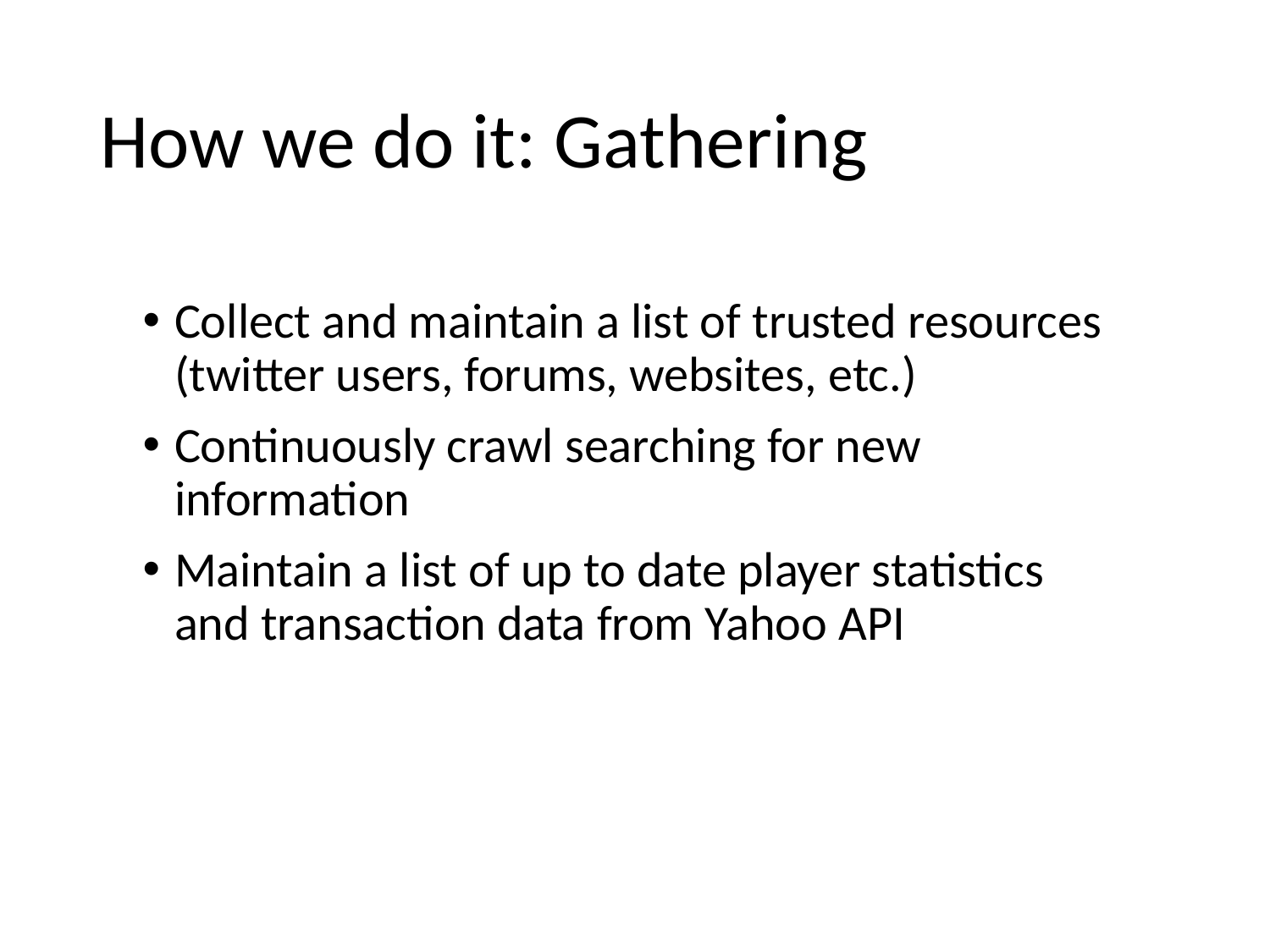

# How we do it: Gathering
Collect and maintain a list of trusted resources (twitter users, forums, websites, etc.)
Continuously crawl searching for new information
Maintain a list of up to date player statistics and transaction data from Yahoo API